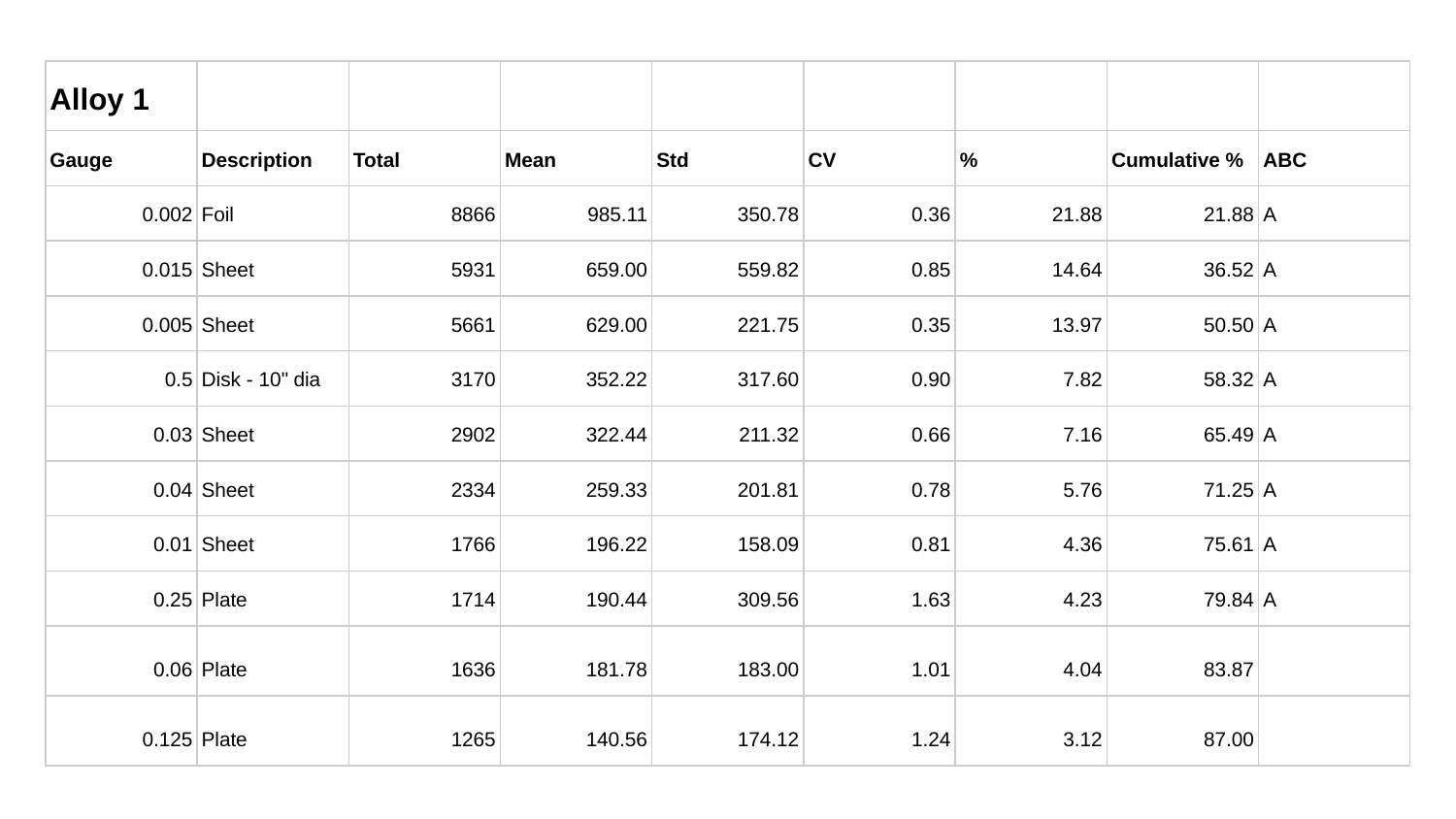

| Alloy 1 |  |  |  |  |  |  |  |  |
| --- | --- | --- | --- | --- | --- | --- | --- | --- |
| Gauge | Description | Total | Mean | Std | CV | % | Cumulative % | ABC |
| 0.002 | Foil | 8866 | 985.11 | 350.78 | 0.36 | 21.88 | 21.88 | A |
| 0.015 | Sheet | 5931 | 659.00 | 559.82 | 0.85 | 14.64 | 36.52 | A |
| 0.005 | Sheet | 5661 | 629.00 | 221.75 | 0.35 | 13.97 | 50.50 | A |
| 0.5 | Disk - 10" dia | 3170 | 352.22 | 317.60 | 0.90 | 7.82 | 58.32 | A |
| 0.03 | Sheet | 2902 | 322.44 | 211.32 | 0.66 | 7.16 | 65.49 | A |
| 0.04 | Sheet | 2334 | 259.33 | 201.81 | 0.78 | 5.76 | 71.25 | A |
| 0.01 | Sheet | 1766 | 196.22 | 158.09 | 0.81 | 4.36 | 75.61 | A |
| 0.25 | Plate | 1714 | 190.44 | 309.56 | 1.63 | 4.23 | 79.84 | A |
| 0.06 | Plate | 1636 | 181.78 | 183.00 | 1.01 | 4.04 | 83.87 |  |
| 0.125 | Plate | 1265 | 140.56 | 174.12 | 1.24 | 3.12 | 87.00 |  |